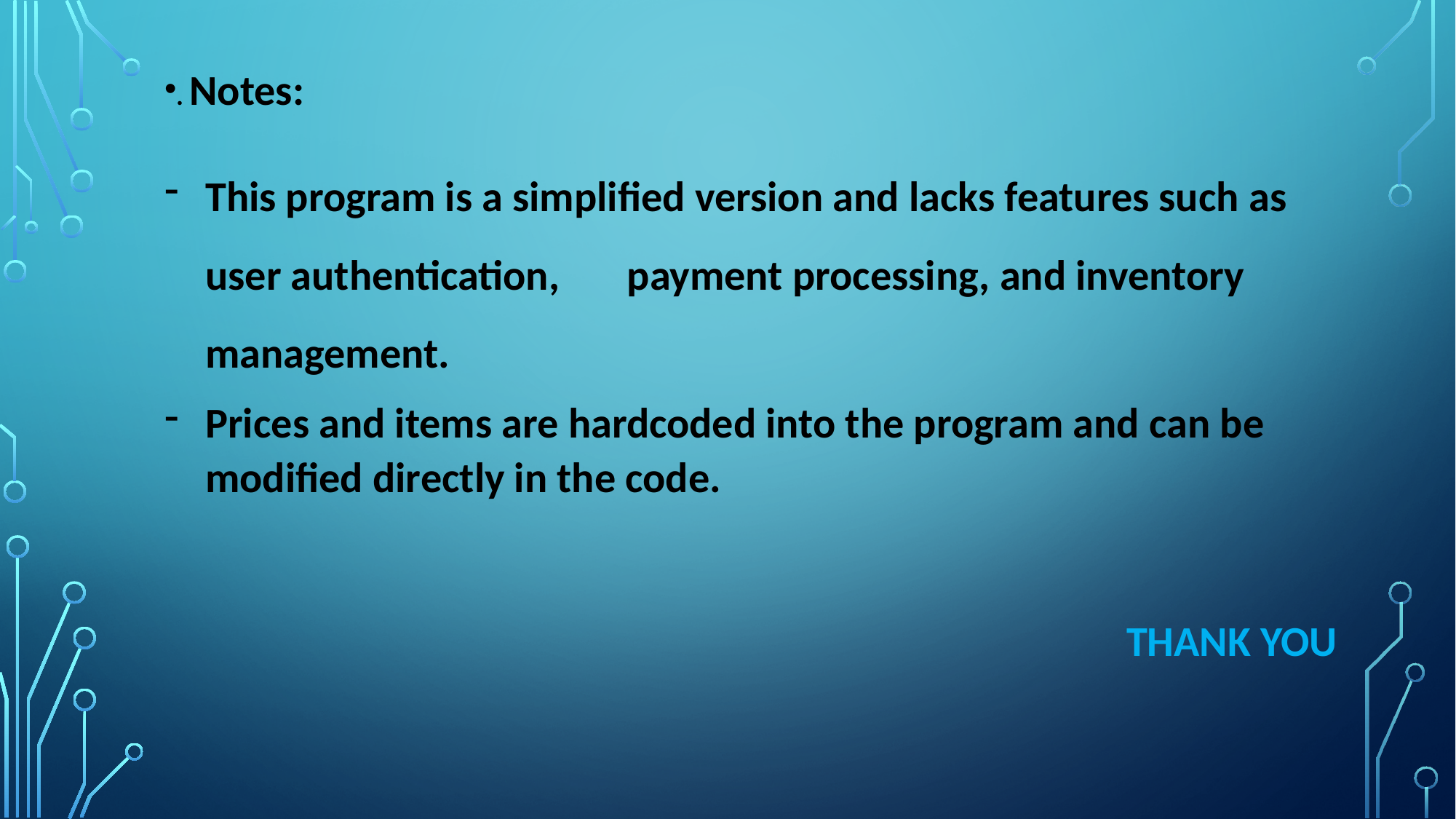

. Notes:
This program is a simplified version and lacks features such as user authentication,       payment processing, and inventory management.
Prices and items are hardcoded into the program and can be modified directly in the code.

THANK YOU